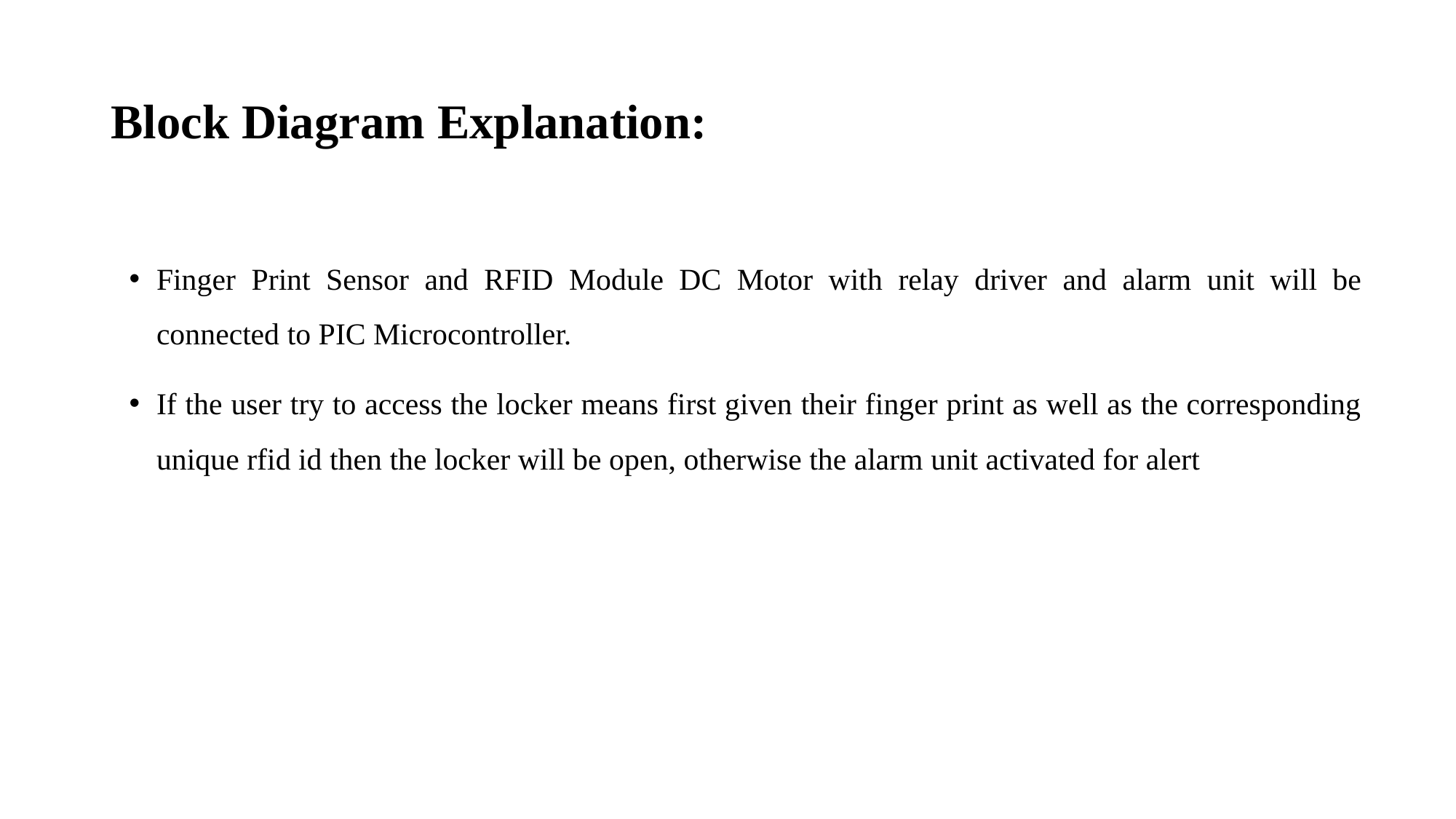

# Block Diagram Explanation:

Finger Print Sensor and RFID Module DC Motor with relay driver and alarm unit will be connected to PIC Microcontroller.
If the user try to access the locker means first given their finger print as well as the corresponding unique rfid id then the locker will be open, otherwise the alarm unit activated for alert